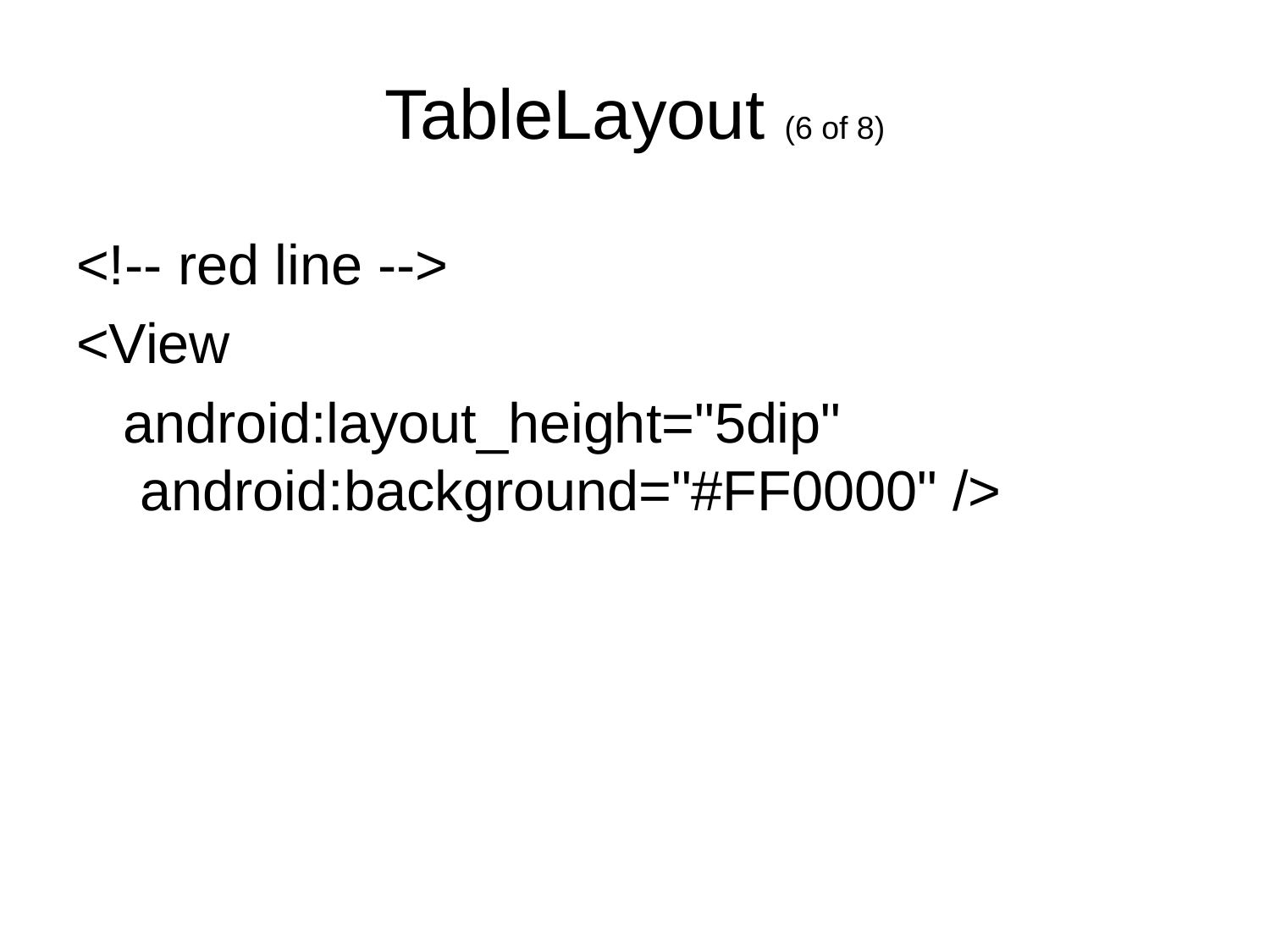

# TableLayout (6 of 8)
<!-- red line -->
<View
   android:layout_height="5dip"       android:background="#FF0000" />